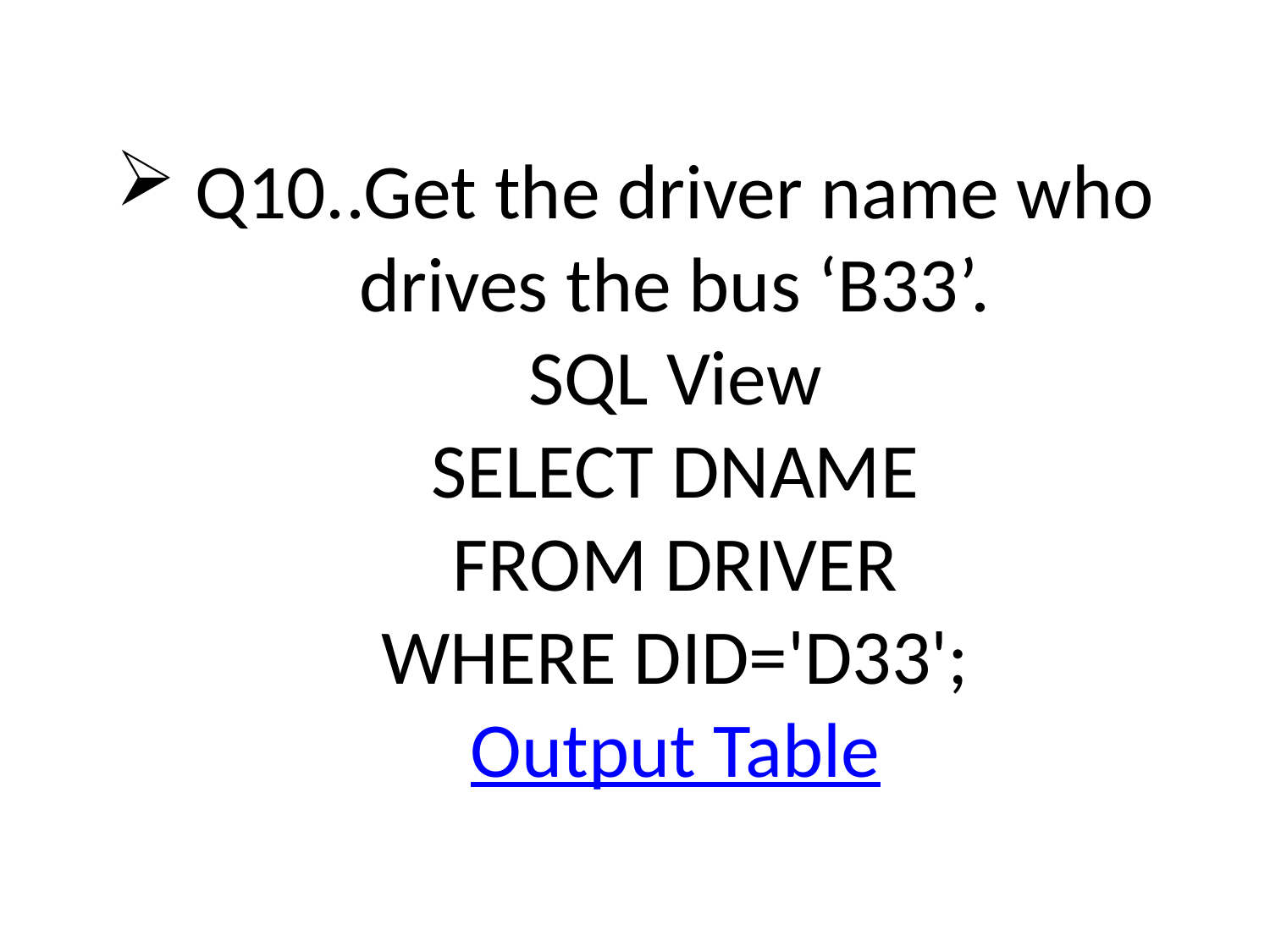

# Q10..Get the driver name who drives the bus ‘B33’. SQL View SELECT DNAME FROM DRIVER WHERE DID='D33'; Output Table